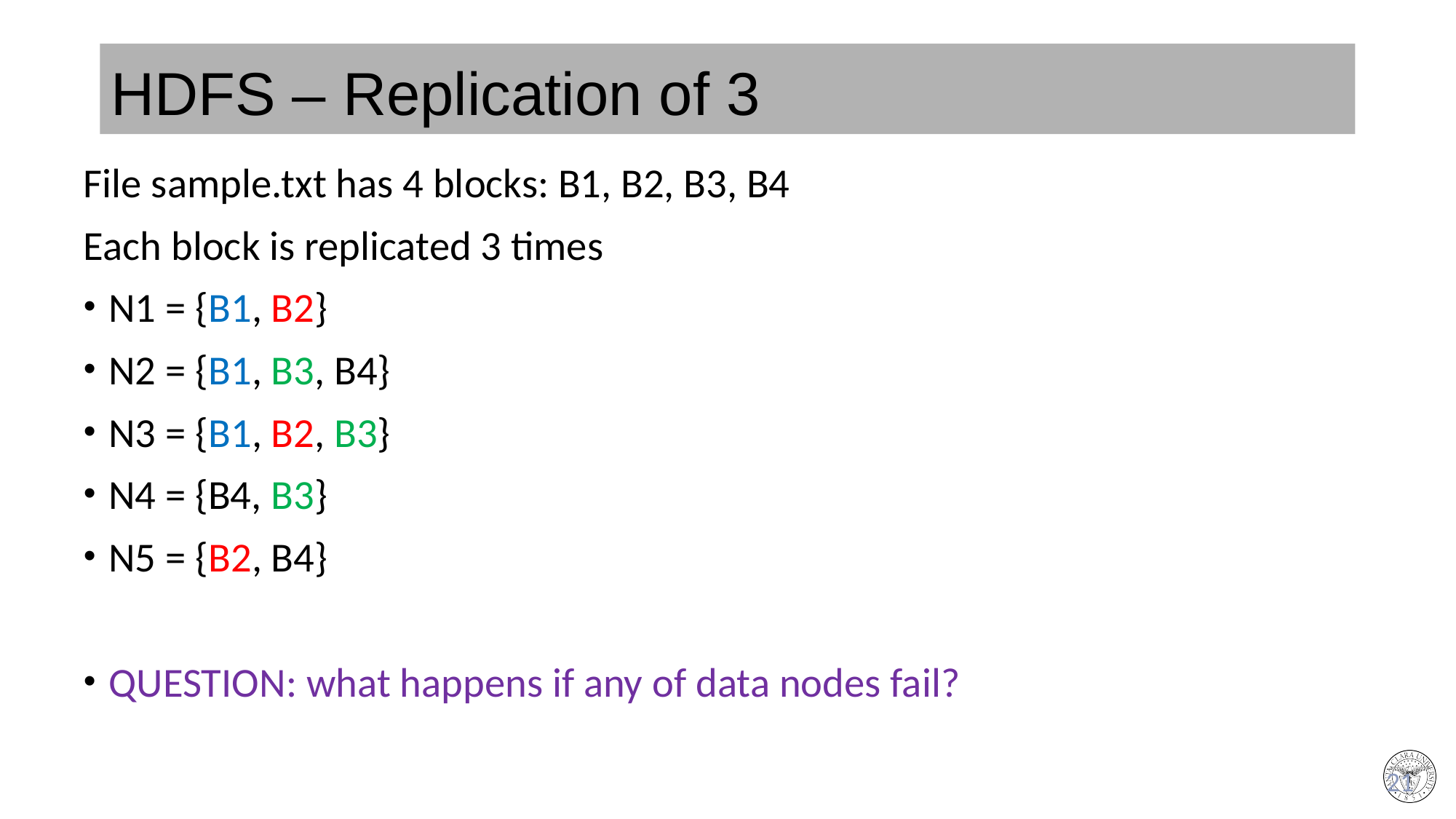

# HDFS – Replication of 3
File sample.txt has 4 blocks: B1, B2, B3, B4
Each block is replicated 3 times
N1 = {B1, B2}
N2 = {B1, B3, B4}
N3 = {B1, B2, B3}
N4 = {B4, B3}
N5 = {B2, B4}

QUESTION: what happens if any of data nodes fail?

21